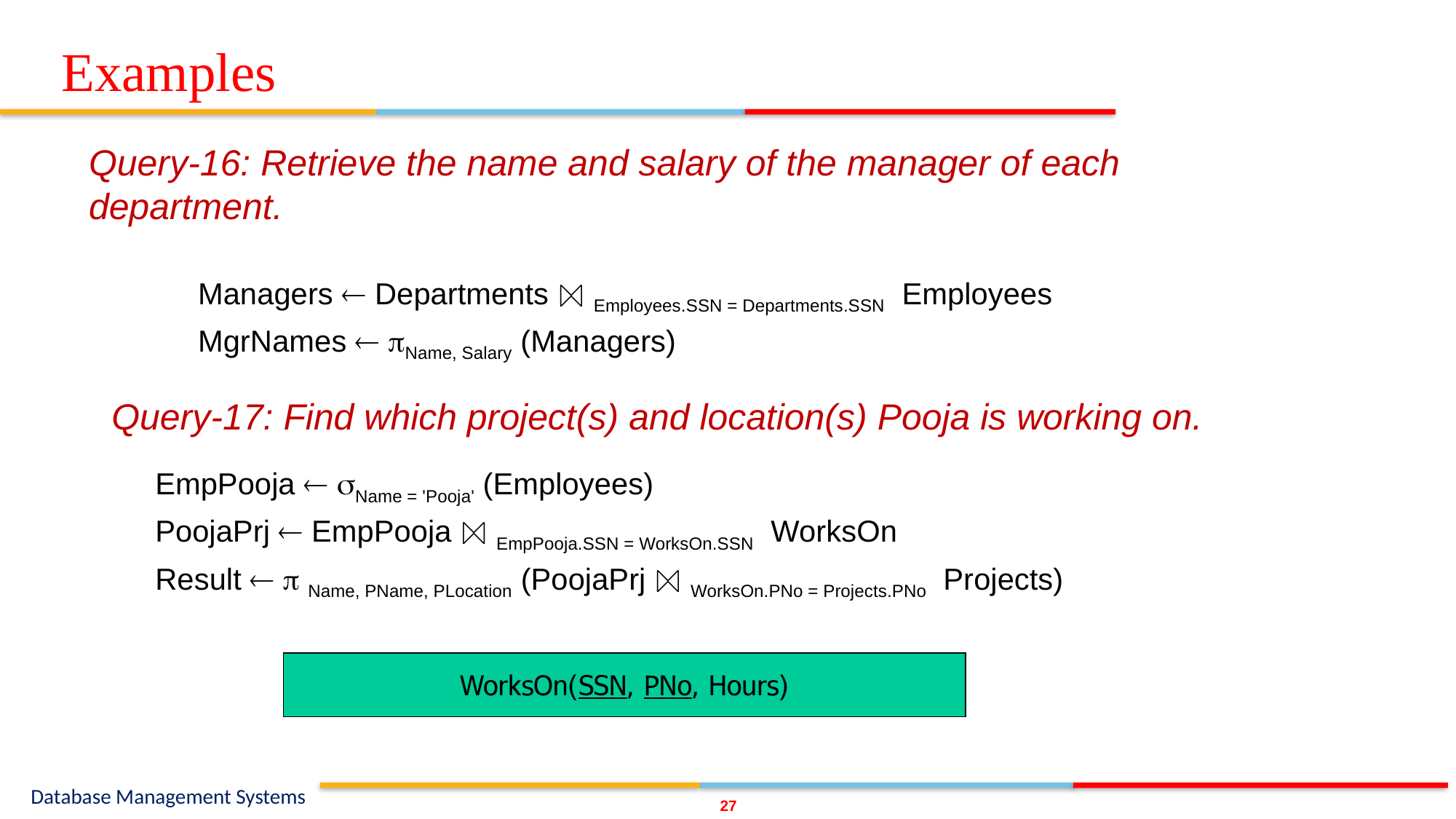

# Examples
Query-16: Retrieve the name and salary of the manager of each department.

	Managers ← Departments ⨝ Employees.SSN = Departments.SSN  Employees
	MgrNames ← πName, Salary (Managers)

Query-17: Find which project(s) and location(s) Pooja is working on.

EmpPooja ← σName = 'Pooja' (Employees)
PoojaPrj ← EmpPooja ⨝ EmpPooja.SSN = WorksOn.SSN  WorksOn
Result ← π Name, PName, PLocation (PoojaPrj ⨝ WorksOn.PNo = Projects.PNo  Projects)

WorksOn(SSN, PNo, Hours)